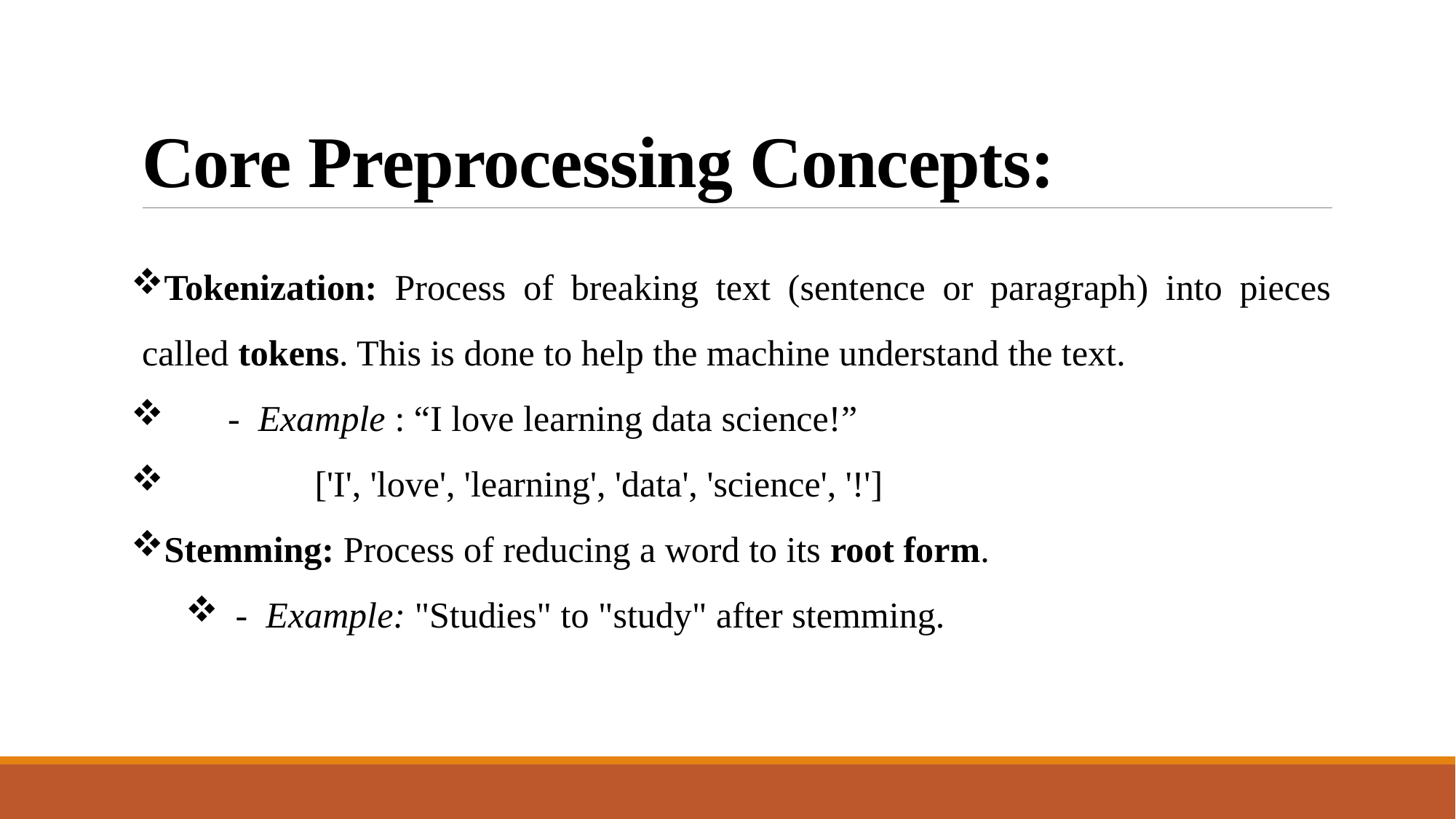

# Core Preprocessing Concepts:
Tokenization: Process of breaking text (sentence or paragraph) into pieces called tokens. This is done to help the machine understand the text.
       -  Example : “I love learning data science!”
	       ['I', 'love', 'learning', 'data', 'science', '!']
Stemming: Process of reducing a word to its root form.
 -  Example: "Studies" to "study" after stemming.